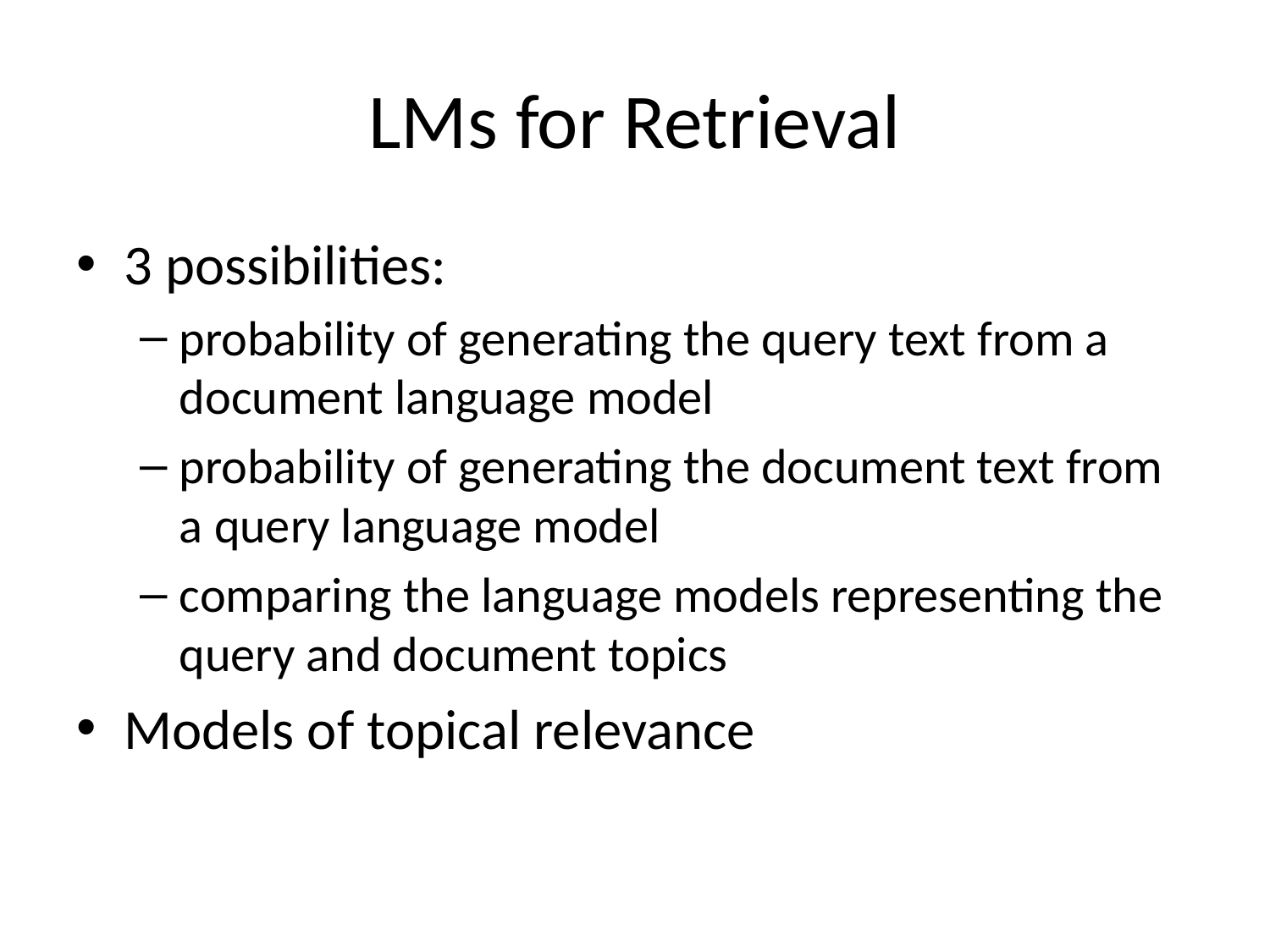

# LMs for Retrieval
3 possibilities:
probability of generating the query text from a document language model
probability of generating the document text from a query language model
comparing the language models representing the query and document topics
Models of topical relevance